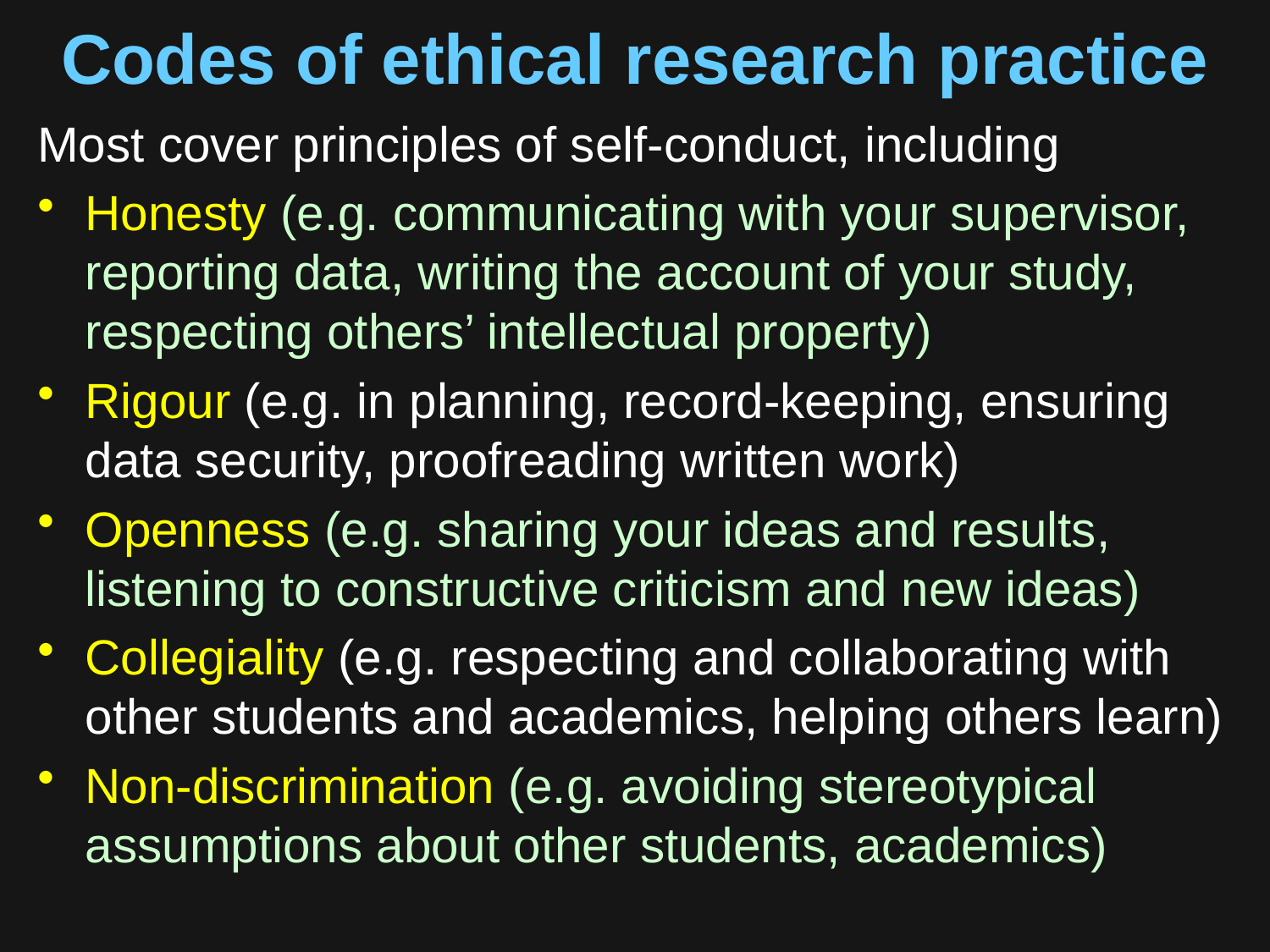

# Codes of ethical research practice
Most cover principles of self-conduct, including
Honesty (e.g. communicating with your supervisor, reporting data, writing the account of your study, respecting others’ intellectual property)
Rigour (e.g. in planning, record-keeping, ensuring data security, proofreading written work)
Openness (e.g. sharing your ideas and results, listening to constructive criticism and new ideas)
Collegiality (e.g. respecting and collaborating with other students and academics, helping others learn)
Non-discrimination (e.g. avoiding stereotypical assumptions about other students, academics)